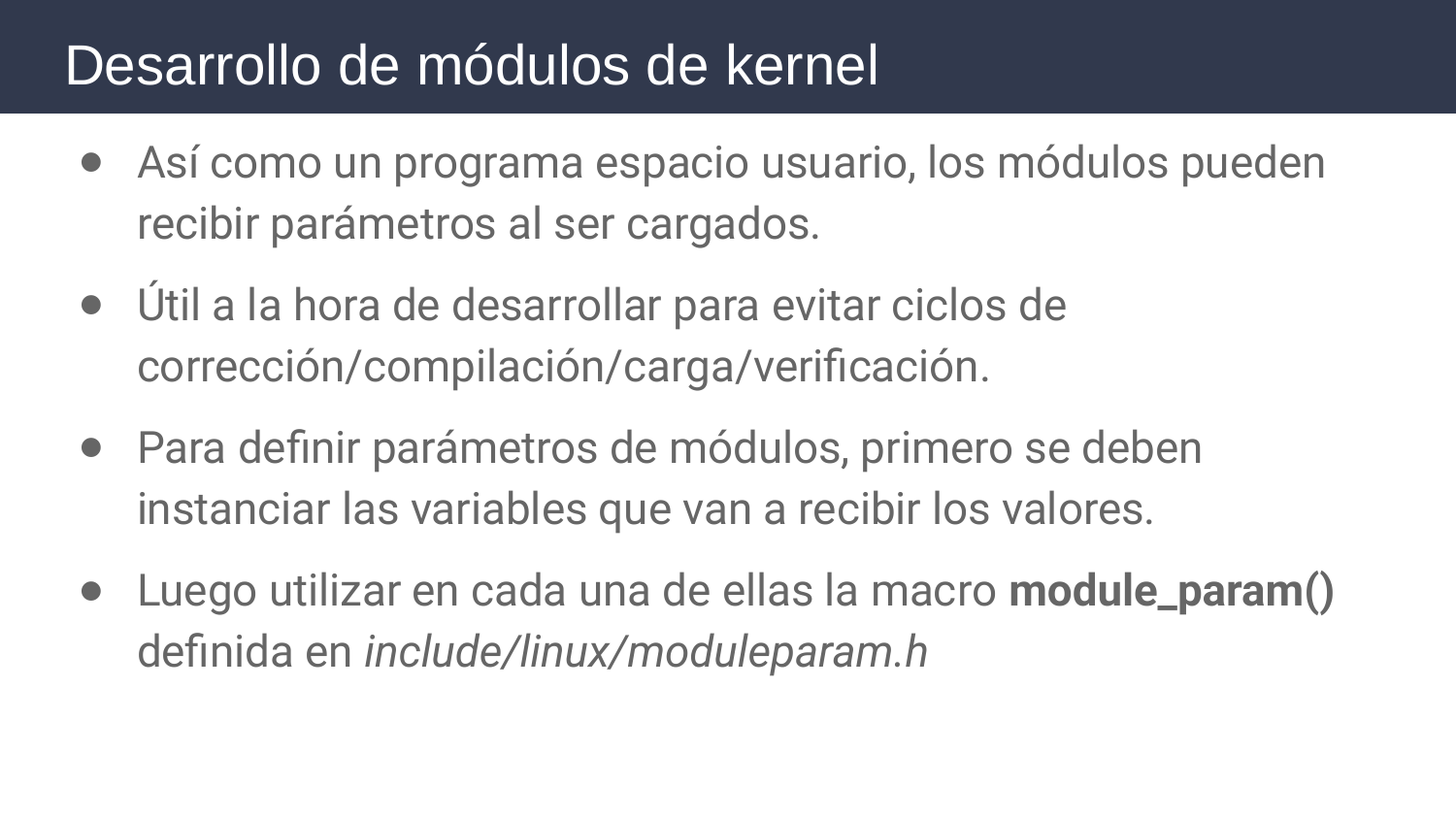

# Desarrollo de módulos de kernel

Así como un programa espacio usuario, los módulos pueden recibir parámetros al ser cargados.
Útil a la hora de desarrollar para evitar ciclos de corrección/compilación/carga/verificación.
Para definir parámetros de módulos, primero se deben instanciar las variables que van a recibir los valores.
Luego utilizar en cada una de ellas la macro module_param() definida en include/linux/moduleparam.h